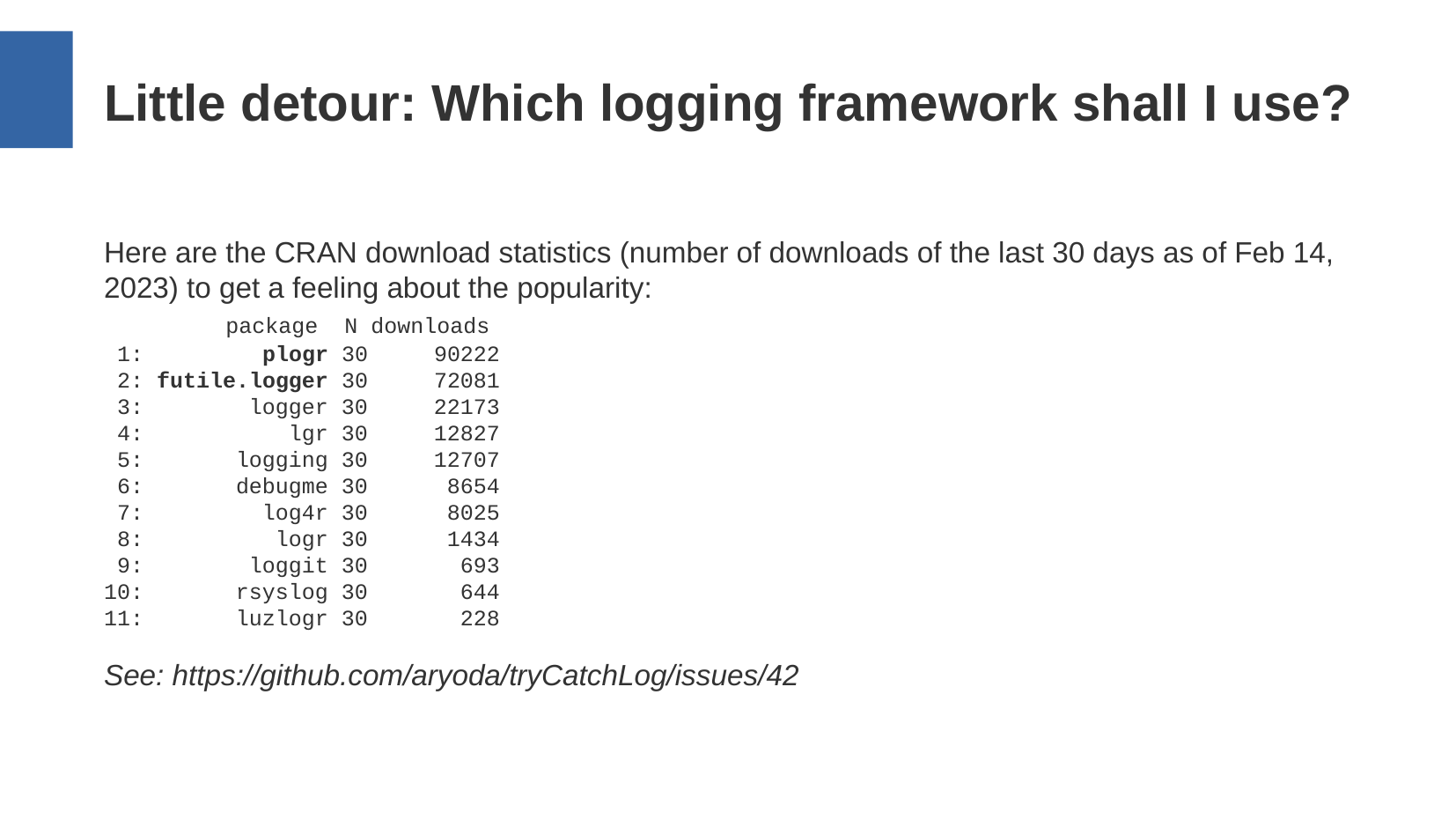

Little detour: Which logging framework shall I use?
Here are the CRAN download statistics (number of downloads of the last 30 days as of Feb 14, 2023) to get a feeling about the popularity:
          package  N downloads
 1:         plogr 30     90222
 2: futile.logger 30     72081
 3:        logger 30     22173
 4:           lgr 30     12827
 5:       logging 30     12707
 6:       debugme 30      8654
 7:         log4r 30      8025
 8:          logr 30      1434
 9:        loggit 30       693
10:       rsyslog 30       644
11:       luzlogr 30       228

See: https://github.com/aryoda/tryCatchLog/issues/42